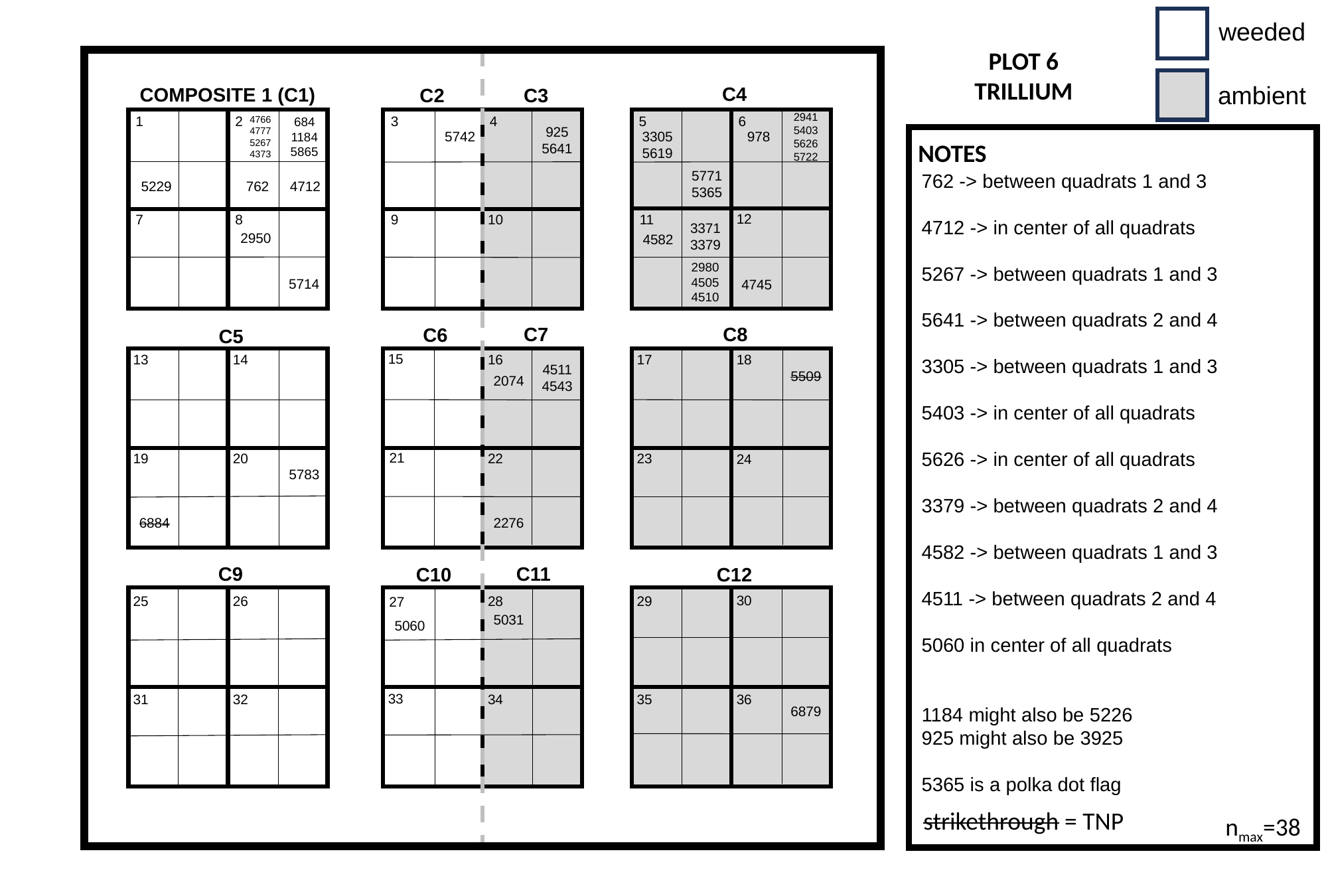

weeded
PLOT 6
TRILLIUM

ambient
C4
COMPOSITE 1 (C1)
C2
C3
2941
5403
5626
5722
1
2
3
4
5
6
4766
4777
5267
4373
684
1184
5865

925
5641
978
5742
3305
5619

NOTES
5771
5365
762 -> between quadrats 1 and 3

4712 -> in center of all quadrats

5267 -> between quadrats 1 and 3

5641 -> between quadrats 2 and 4

3305 -> between quadrats 1 and 3

5403 -> in center of all quadrats

5626 -> in center of all quadrats

3379 -> between quadrats 2 and 4

4582 -> between quadrats 1 and 3

4511 -> between quadrats 2 and 4

5060 in center of all quadrats

1184 might also be 5226
925 might also be 3925

5365 is a polka dot flag
4712
5229
762
12
7
8
9
10
11
3371
3379
2950
4582
2980
4505
4510
5714
4745
C7
C8
C6
C5
15
13
14
16
17
18

4511
4543
5509
2074
21
19
20
22
23
24
5783
6884
2276
C11
C9
C12
C10
30

25
26
28
29
27

5031
5060
33
31
32
34
35
36
6879
strikethrough = TNP
nmax=38